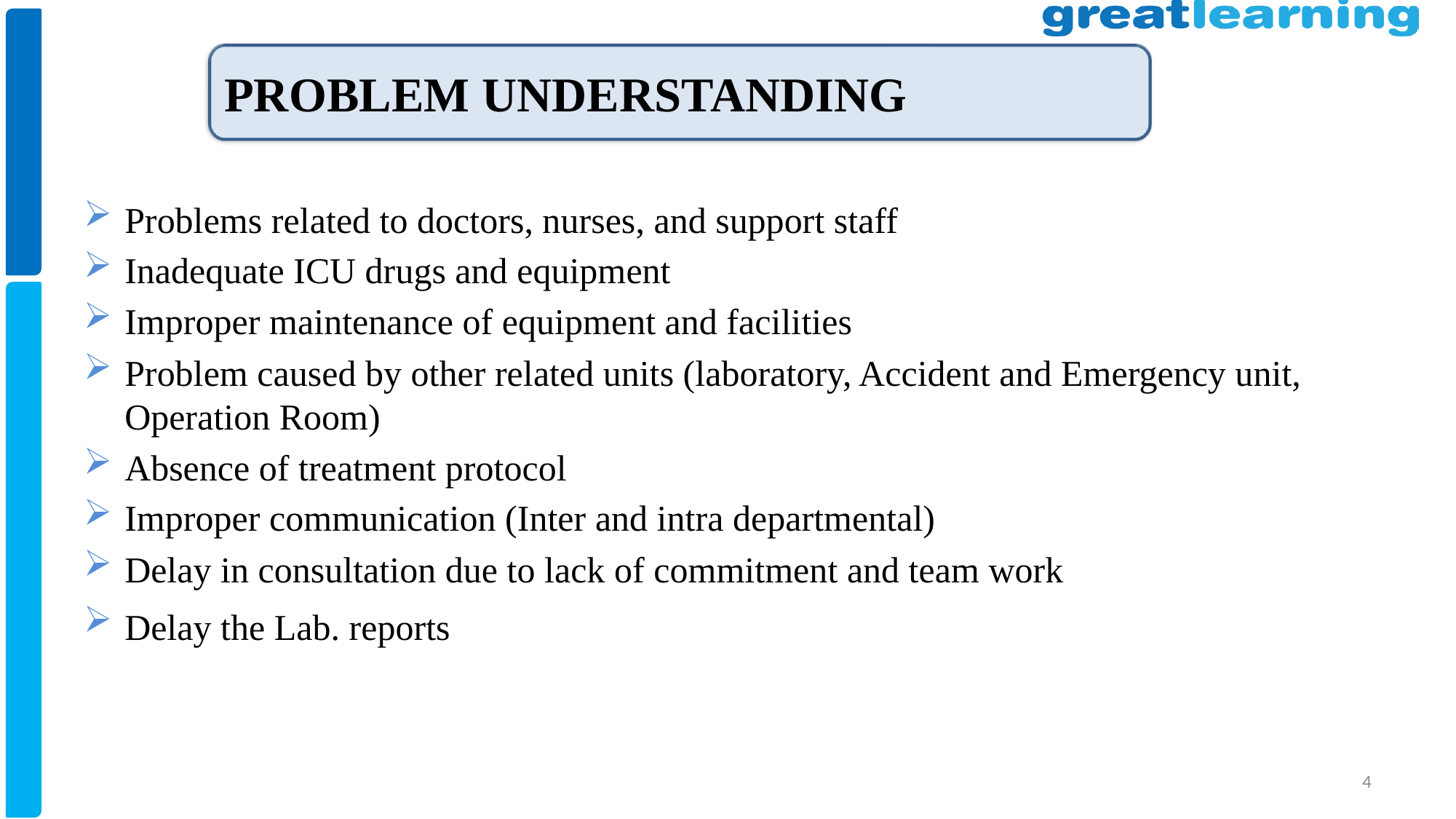

PROBLEM UNDERSTANDING
Problems related to doctors, nurses, and support staff
Inadequate ICU drugs and equipment
Improper maintenance of equipment and facilities
Problem caused by other related units (laboratory, Accident and Emergency unit, Operation Room)
Absence of treatment protocol
Improper communication (Inter and intra departmental)
Delay in consultation due to lack of commitment and team work
Delay the Lab. reports
4